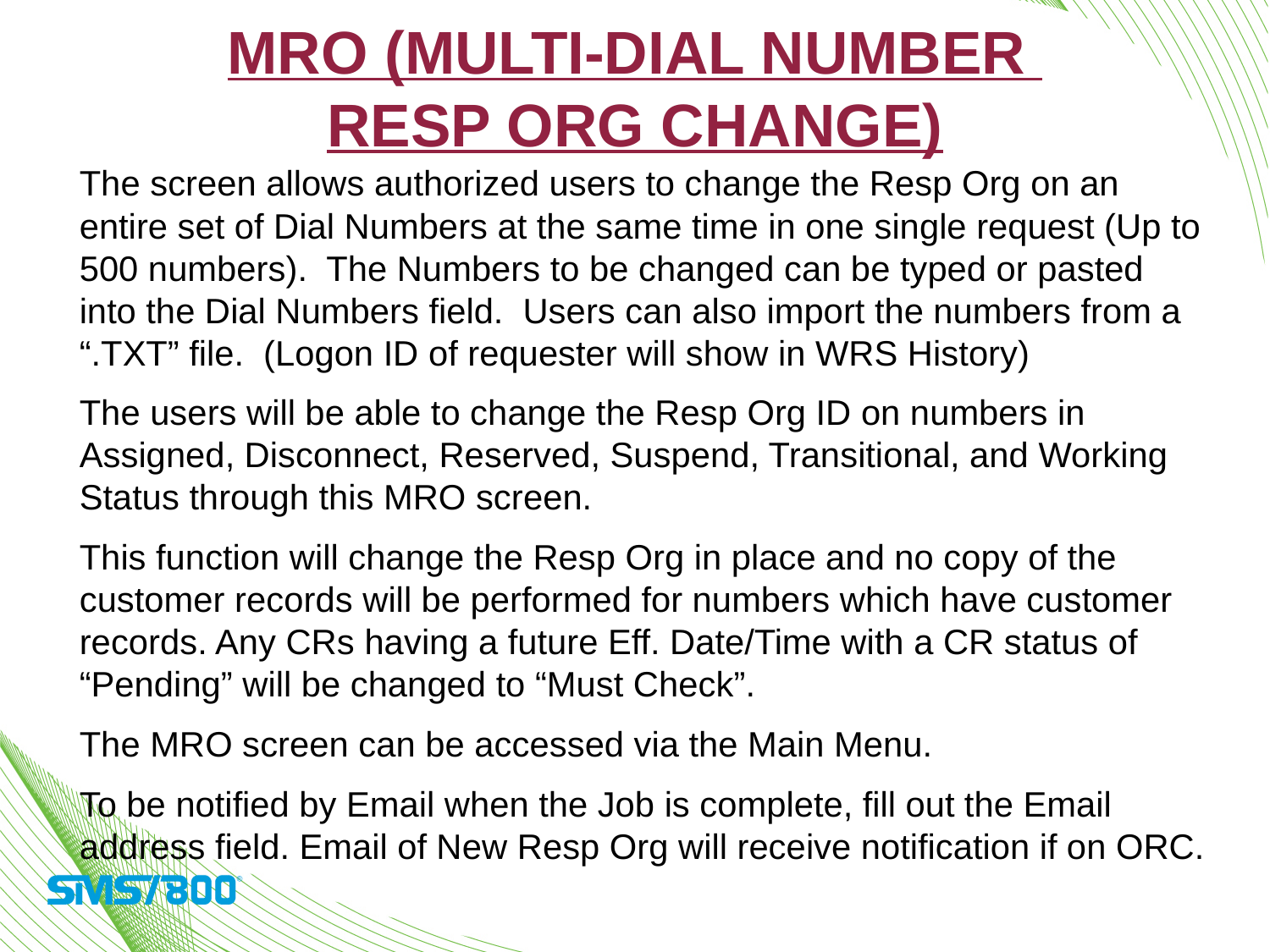

# MRO (Multi-Dial Number Resp Org Change)
The screen allows authorized users to change the Resp Org on an entire set of Dial Numbers at the same time in one single request (Up to 500 numbers).  The Numbers to be changed can be typed or pasted into the Dial Numbers field.  Users can also import the numbers from a “.TXT” file.  (Logon ID of requester will show in WRS History)
The users will be able to change the Resp Org ID on numbers in Assigned, Disconnect, Reserved, Suspend, Transitional, and Working Status through this MRO screen.
This function will change the Resp Org in place and no copy of the customer records will be performed for numbers which have customer records. Any CRs having a future Eff. Date/Time with a CR status of “Pending” will be changed to “Must Check”.
The MRO screen can be accessed via the Main Menu.
To be notified by Email when the Job is complete, fill out the Email address field. Email of New Resp Org will receive notification if on ORC.